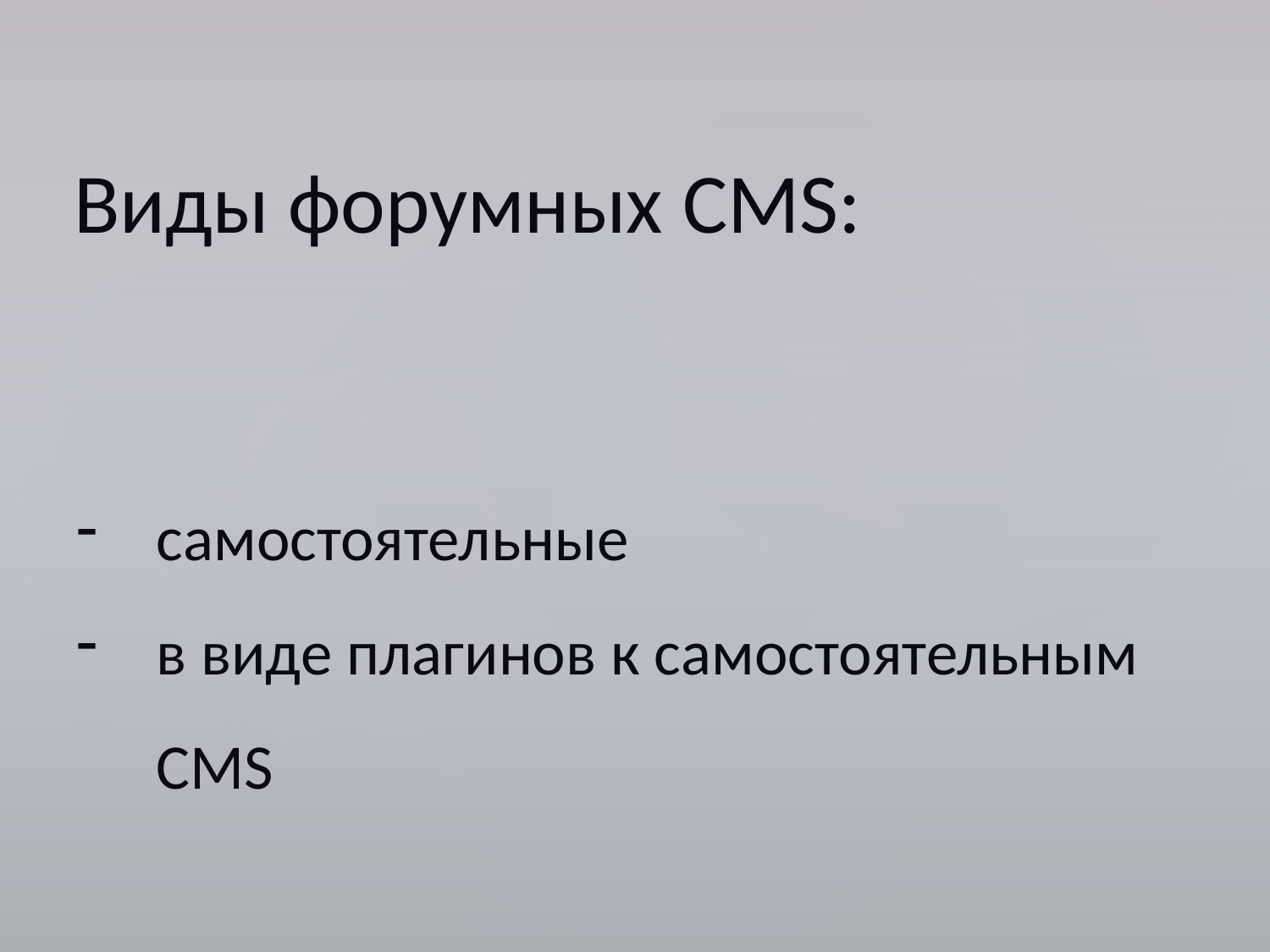

Виды форумных CMS:
самостоятельные
в виде плагинов к самостоятельным CMS